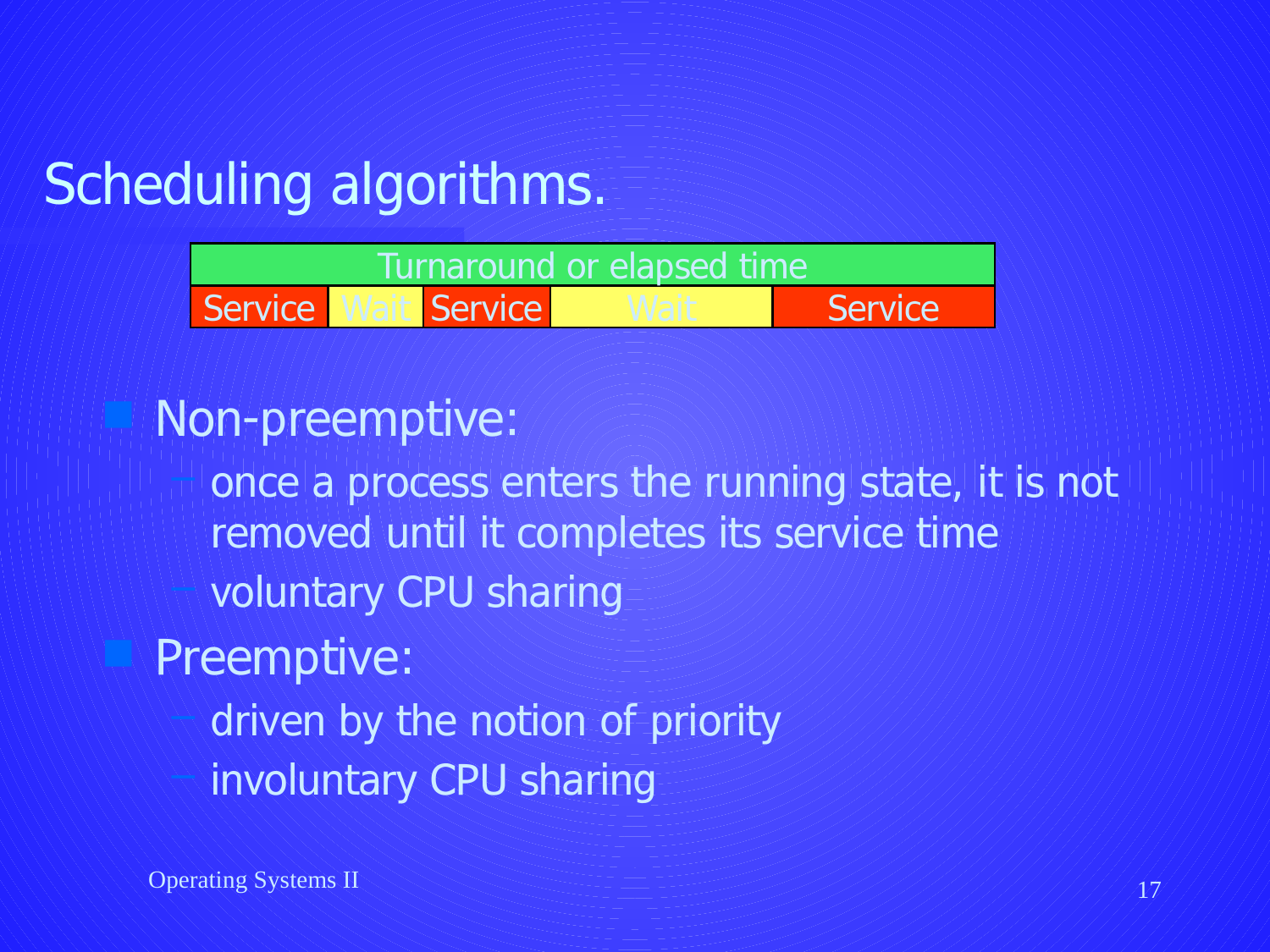

# Scheduling algorithms.
Turnaround or elapsed time
Service
Wait
Service
Wait
Service
Non-preemptive:
once a process enters the running state, it is not removed until it completes its service time
voluntary CPU sharing
Preemptive:
driven by the notion of priority
involuntary CPU sharing
Operating Systems II
17